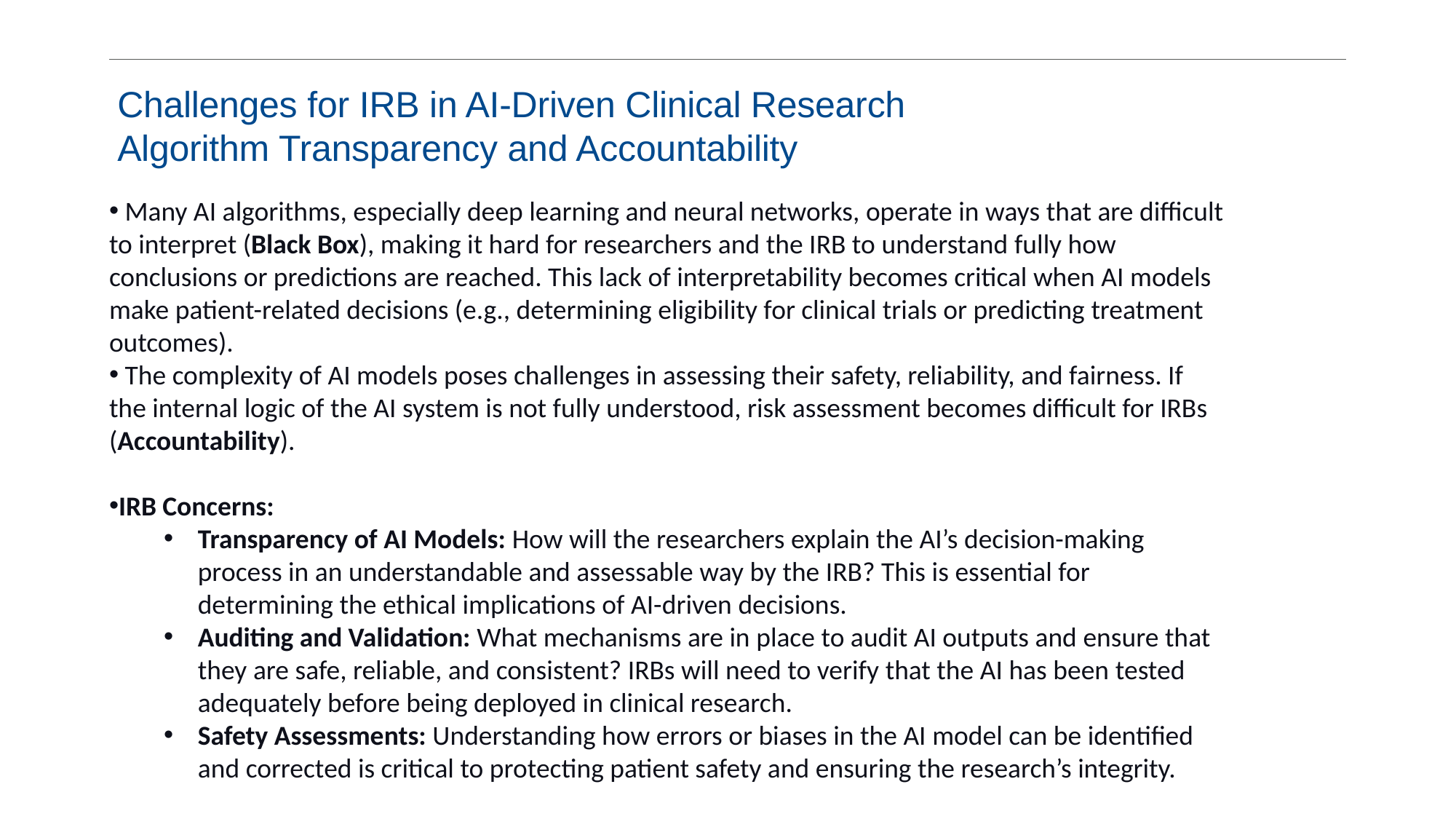

# Challenges for IRB in AI-Driven Clinical Research Algorithm Transparency and Accountability
 Many AI algorithms, especially deep learning and neural networks, operate in ways that are difficult to interpret (Black Box), making it hard for researchers and the IRB to understand fully how conclusions or predictions are reached. This lack of interpretability becomes critical when AI models make patient-related decisions (e.g., determining eligibility for clinical trials or predicting treatment outcomes).
 The complexity of AI models poses challenges in assessing their safety, reliability, and fairness. If the internal logic of the AI system is not fully understood, risk assessment becomes difficult for IRBs (Accountability).

IRB Concerns:
Transparency of AI Models: How will the researchers explain the AI’s decision-making process in an understandable and assessable way by the IRB? This is essential for determining the ethical implications of AI-driven decisions.
Auditing and Validation: What mechanisms are in place to audit AI outputs and ensure that they are safe, reliable, and consistent? IRBs will need to verify that the AI has been tested adequately before being deployed in clinical research.
Safety Assessments: Understanding how errors or biases in the AI model can be identified and corrected is critical to protecting patient safety and ensuring the research’s integrity.